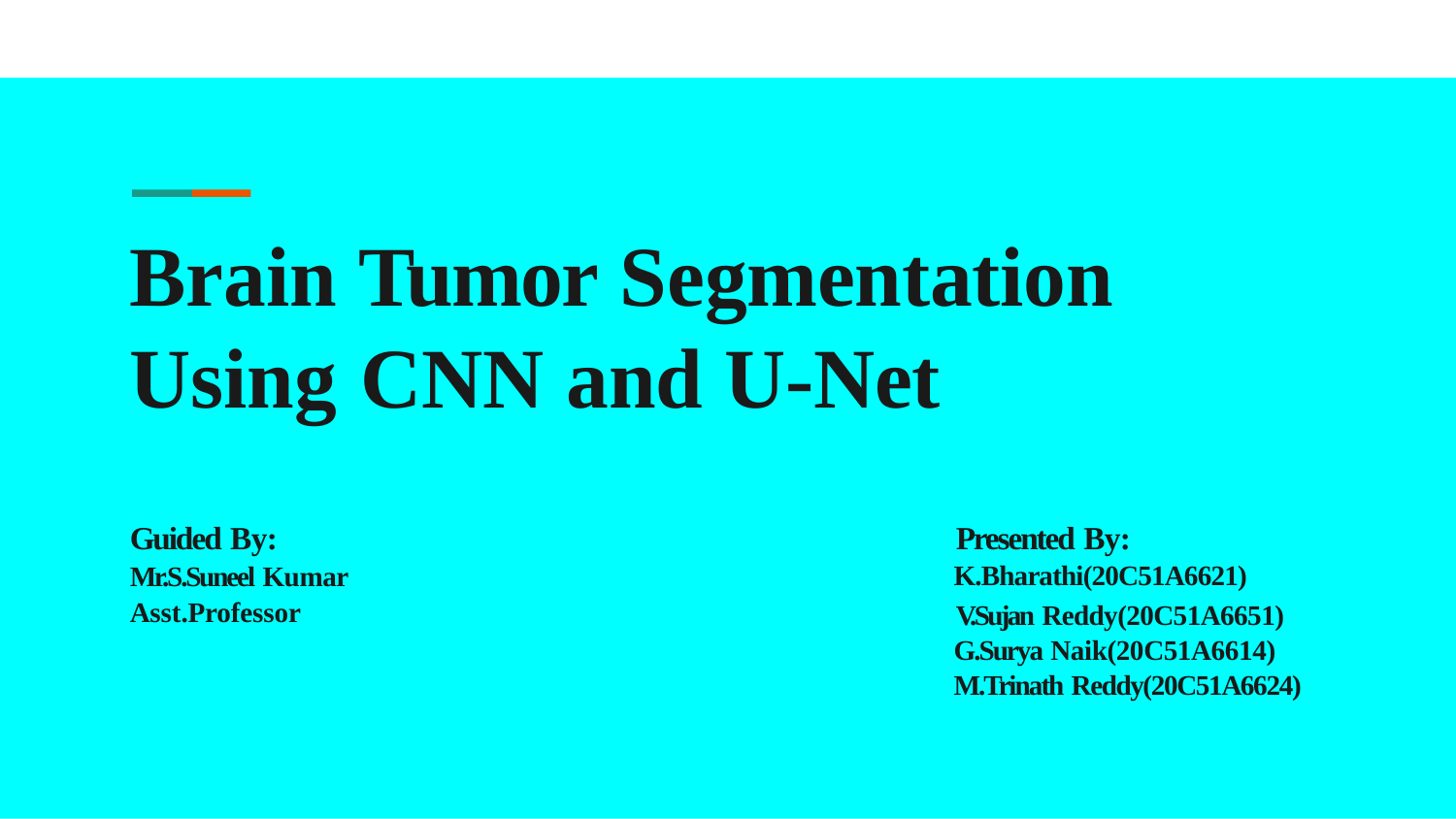

# Brain Tumor Segmentation Using	CNN and U-Net
Guided By: Mr.S.Suneel Kumar Asst.Professor
Presented By: K.Bharathi(20C51A6621)
V.Sujan Reddy(20C51A6651) G.Surya Naik(20C51A6614) M.Trinath Reddy(20C51A6624)